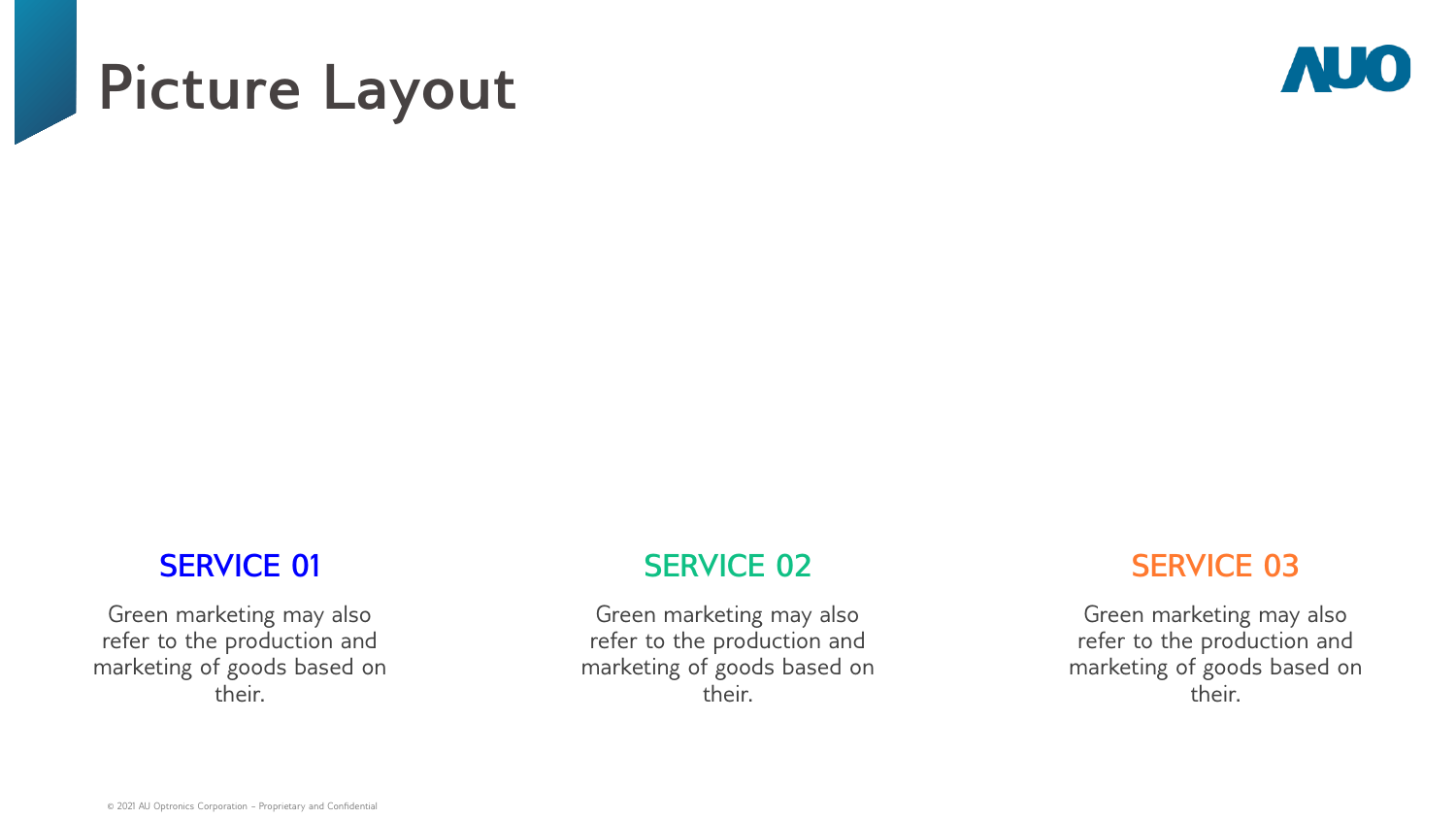

# Picture Layout

SERVICE 01
SERVICE 02
SERVICE 03
Green marketing may also refer to the production and marketing of goods based on their.
Green marketing may also refer to the production and marketing of goods based on their.
Green marketing may also refer to the production and marketing of goods based on their.